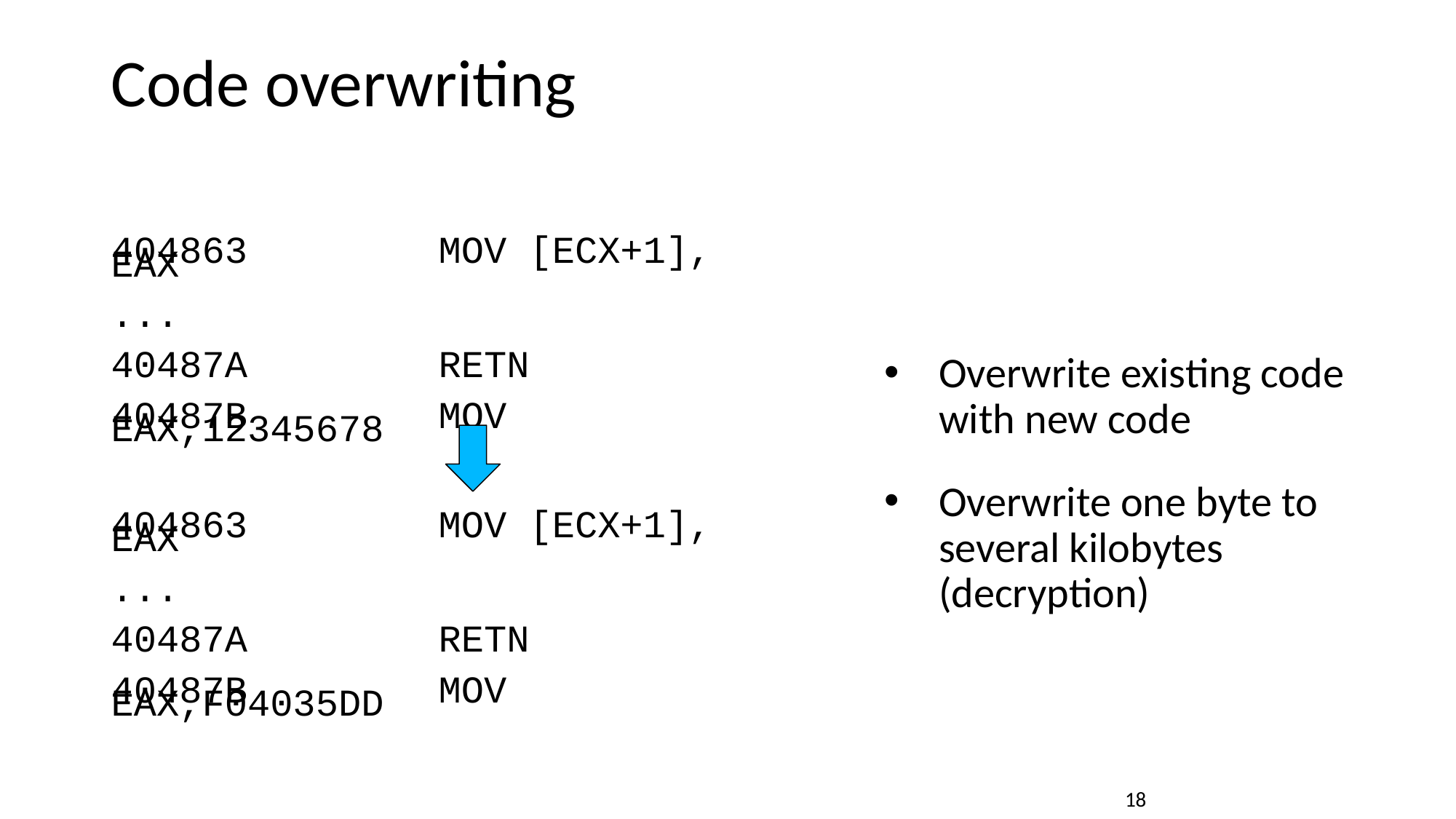

# Code overwriting

404863		MOV [ECX+1], EAX
...
40487A		RETN
40487B		MOV EAX,12345678
Overwrite existing code with new code
Overwrite one byte to several kilobytes (decryption)

404863		MOV [ECX+1], EAX
...
40487A		RETN
40487B		MOV EAX,F04035DD
				18